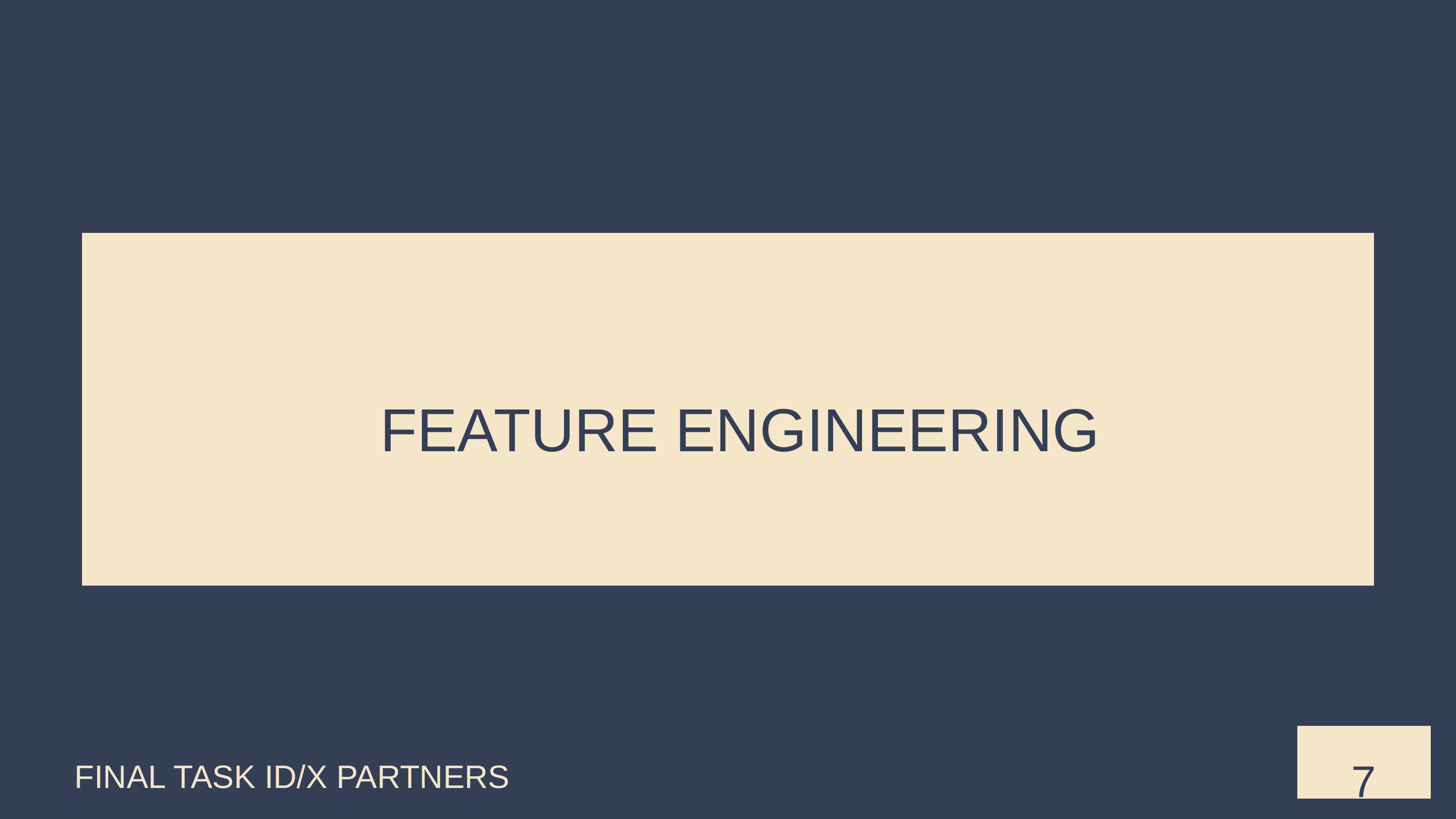

FEATURE ENGINEERING
7

FINAL TASK ID/X PARTNERS